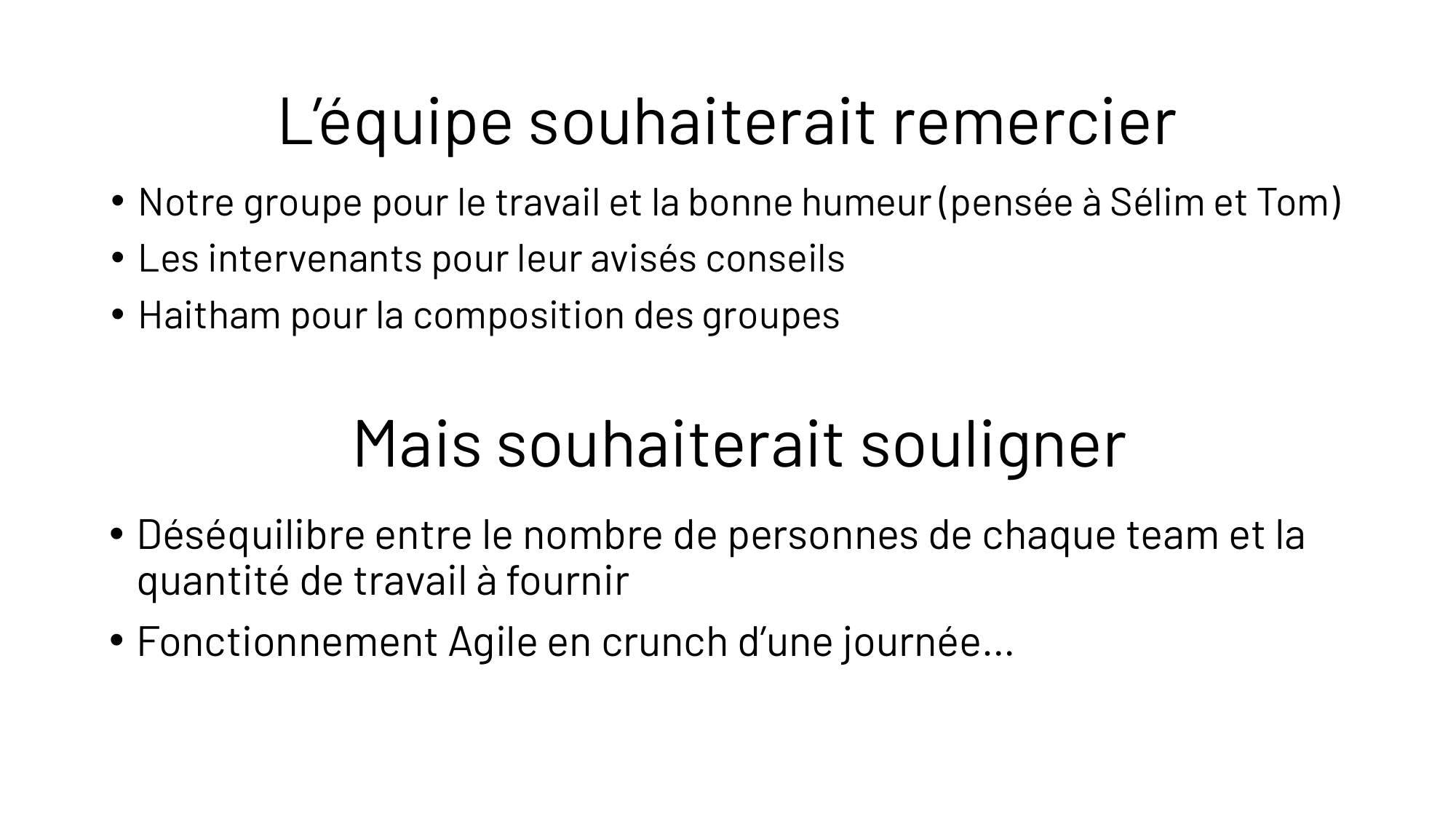

# L’équipe souhaiterait remercier
Notre groupe pour le travail et la bonne humeur (pensée à Sélim et Tom)
Les intervenants pour leur avisés conseils
Haitham pour la composition des groupes

Mais souhaiterait souligner
Déséquilibre entre le nombre de personnes de chaque team et la quantité de travail à fournir
Fonctionnement Agile en crunch d’une journée…